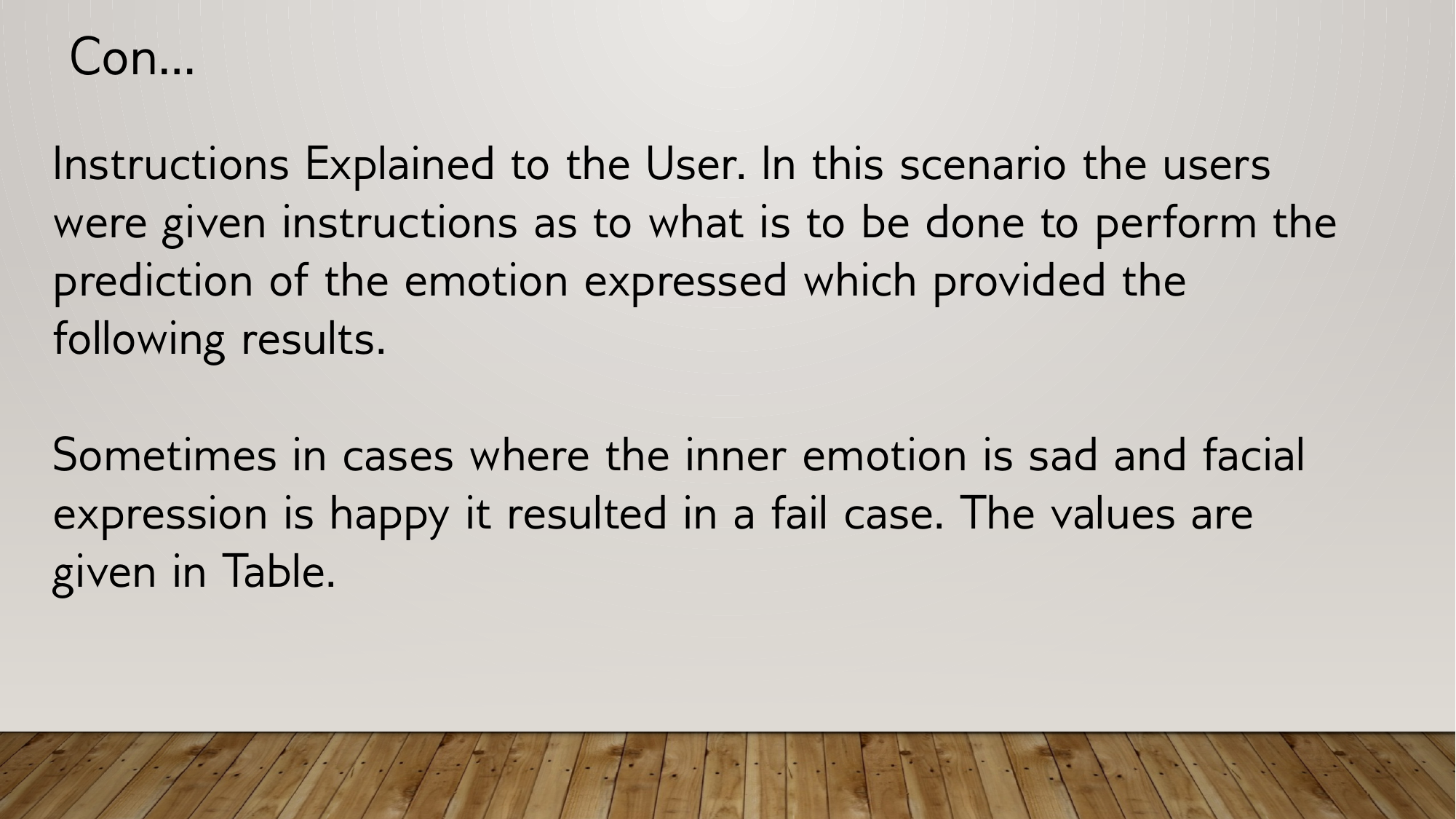

Con…
Instructions Explained to the User. In this scenario the users were given instructions as to what is to be done to perform the prediction of the emotion expressed which provided the following results.

Sometimes in cases where the inner emotion is sad and facial expression is happy it resulted in a fail case. The values are given in Table.